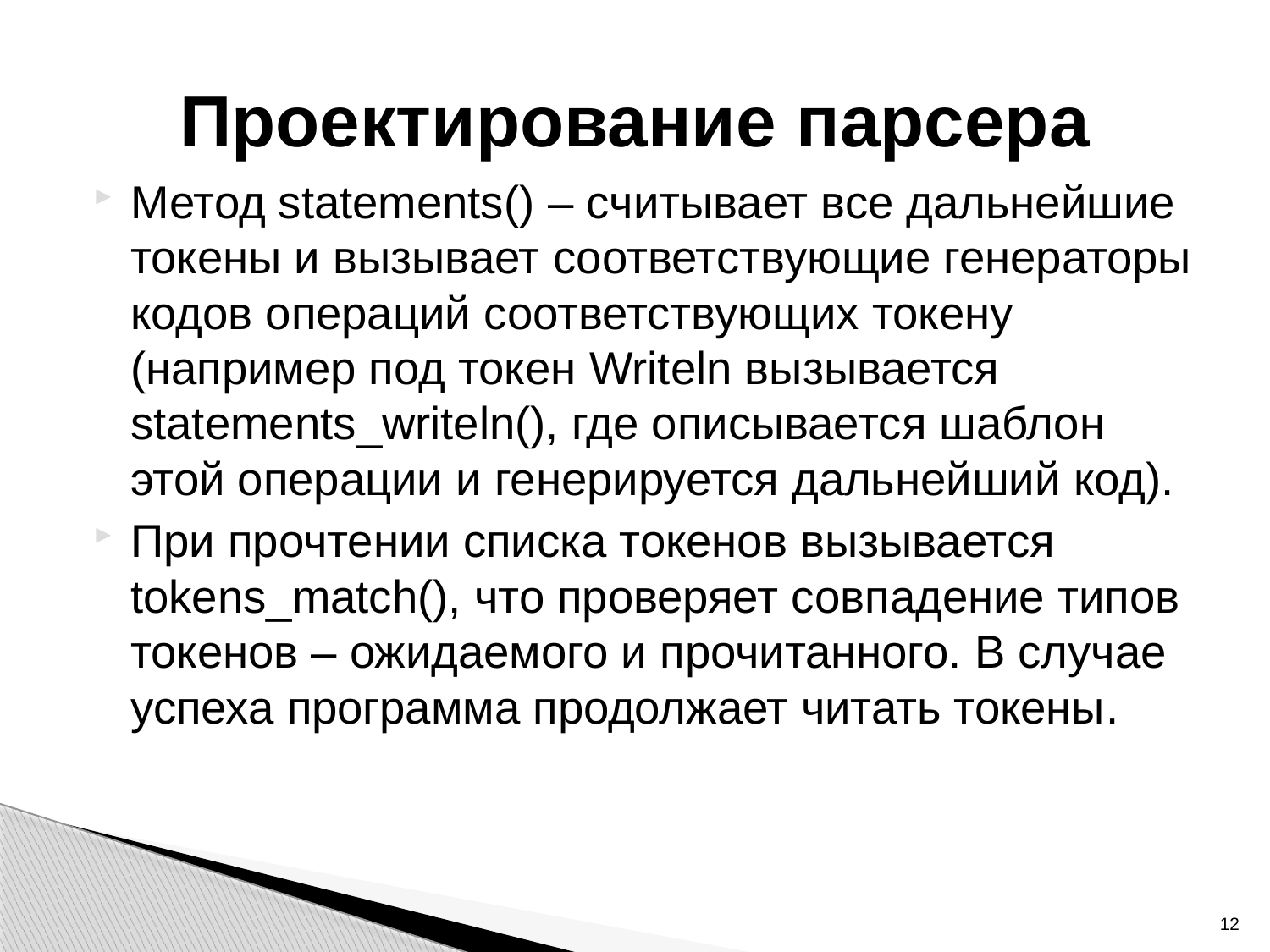

# Проектирование парсера
Метод statements() – считывает все дальнейшие токены и вызывает соответствующие генераторы кодов операций соответствующих токену (например под токен Writeln вызывается statements_writeln(), где описывается шаблон этой операции и генерируется дальнейший код).
При прочтении списка токенов вызывается tokens_match(), что проверяет совпадение типов токенов – ожидаемого и прочитанного. В случае успеха программа продолжает читать токены.

12